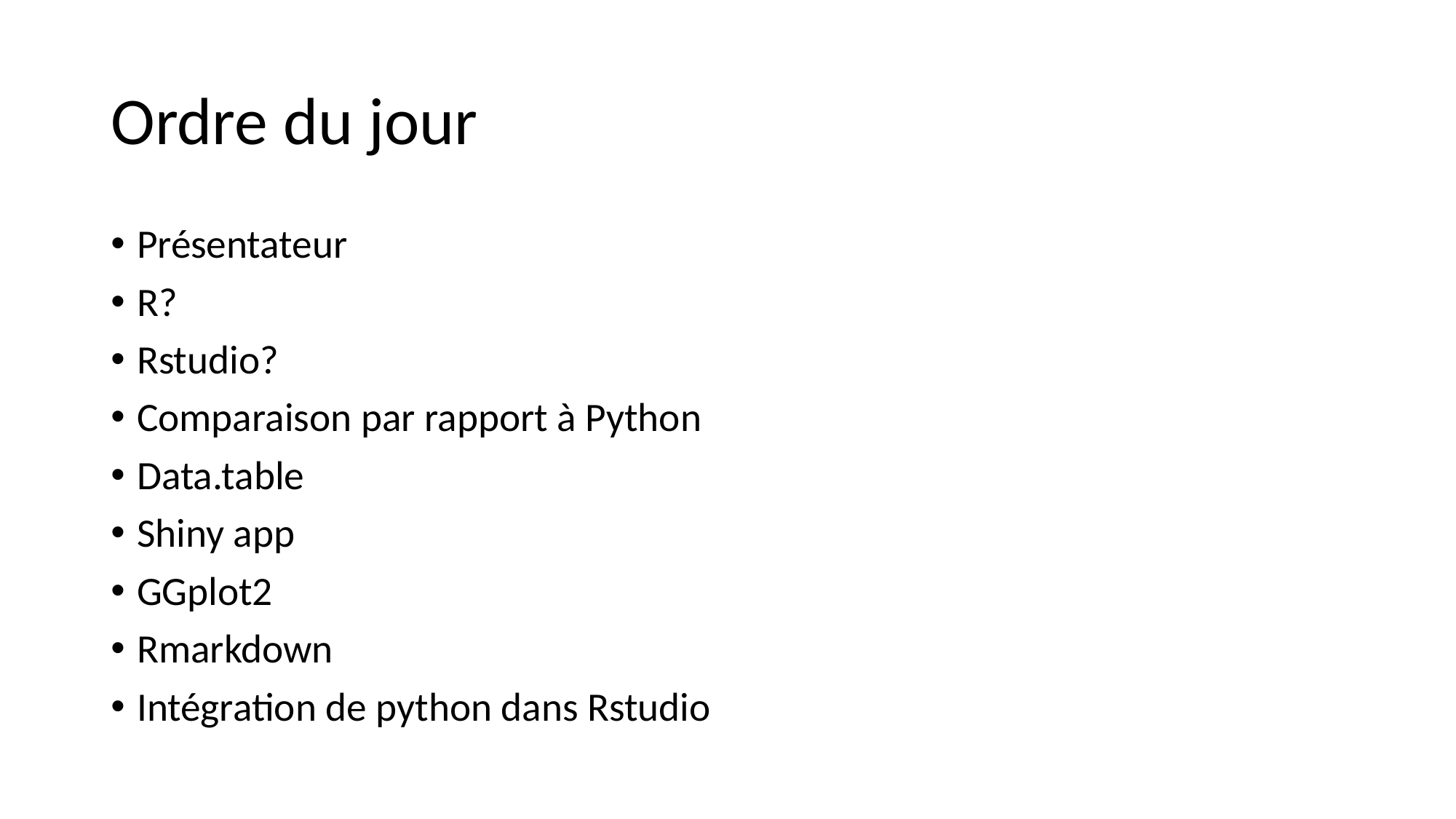

# Ordre du jour
Présentateur
R?
Rstudio?
Comparaison par rapport à Python
Data.table
Shiny app
GGplot2
Rmarkdown
Intégration de python dans Rstudio